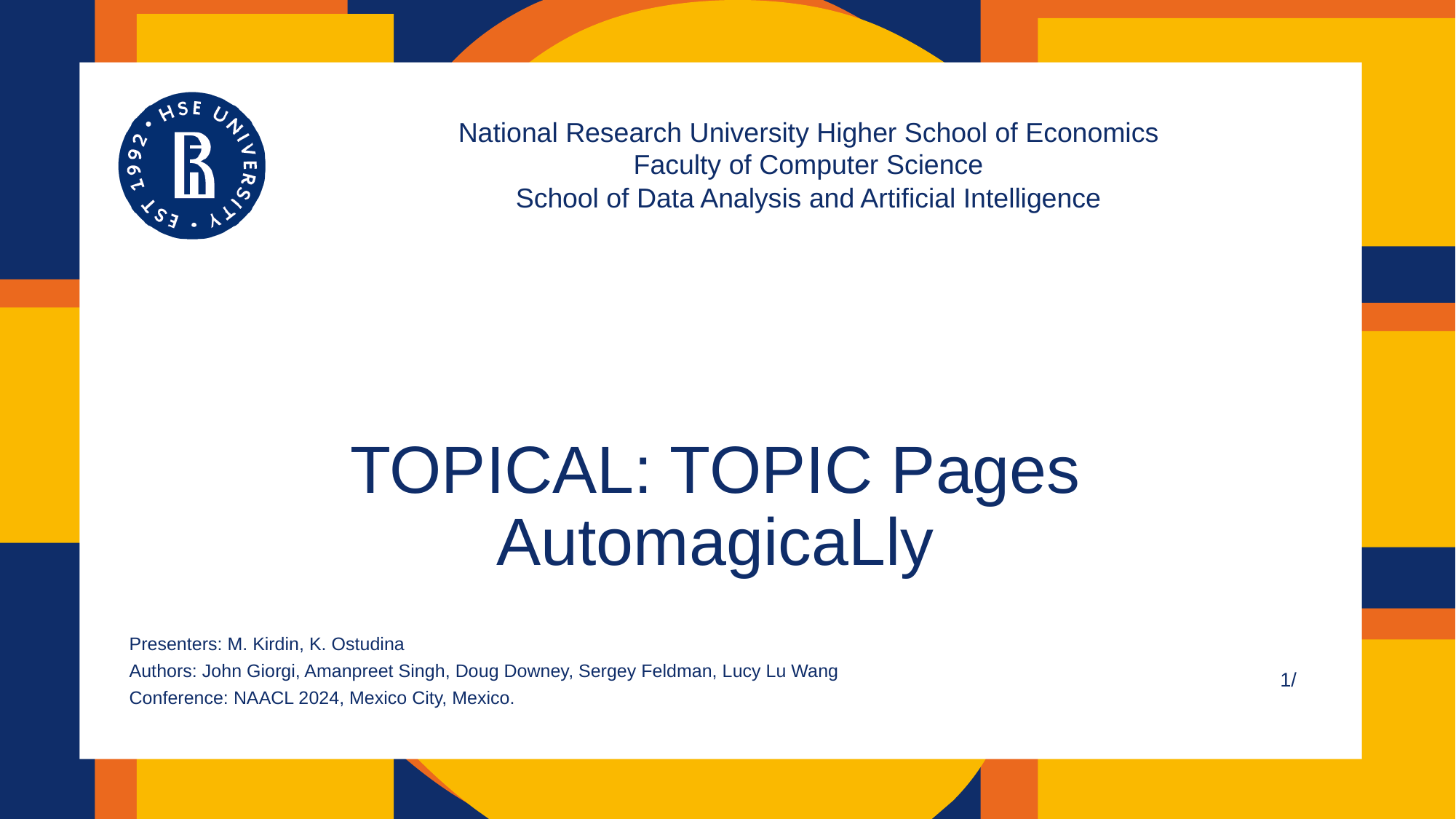

# TOPICAL: TOPIC Pages AutomagicaLly
Presenters: M. Kirdin, K. Ostudina
Authors: John Giorgi, Amanpreet Singh, Doug Downey, Sergey Feldman, Lucy Lu Wang
Conference: NAACL 2024, Mexico City, Mexico.
1/